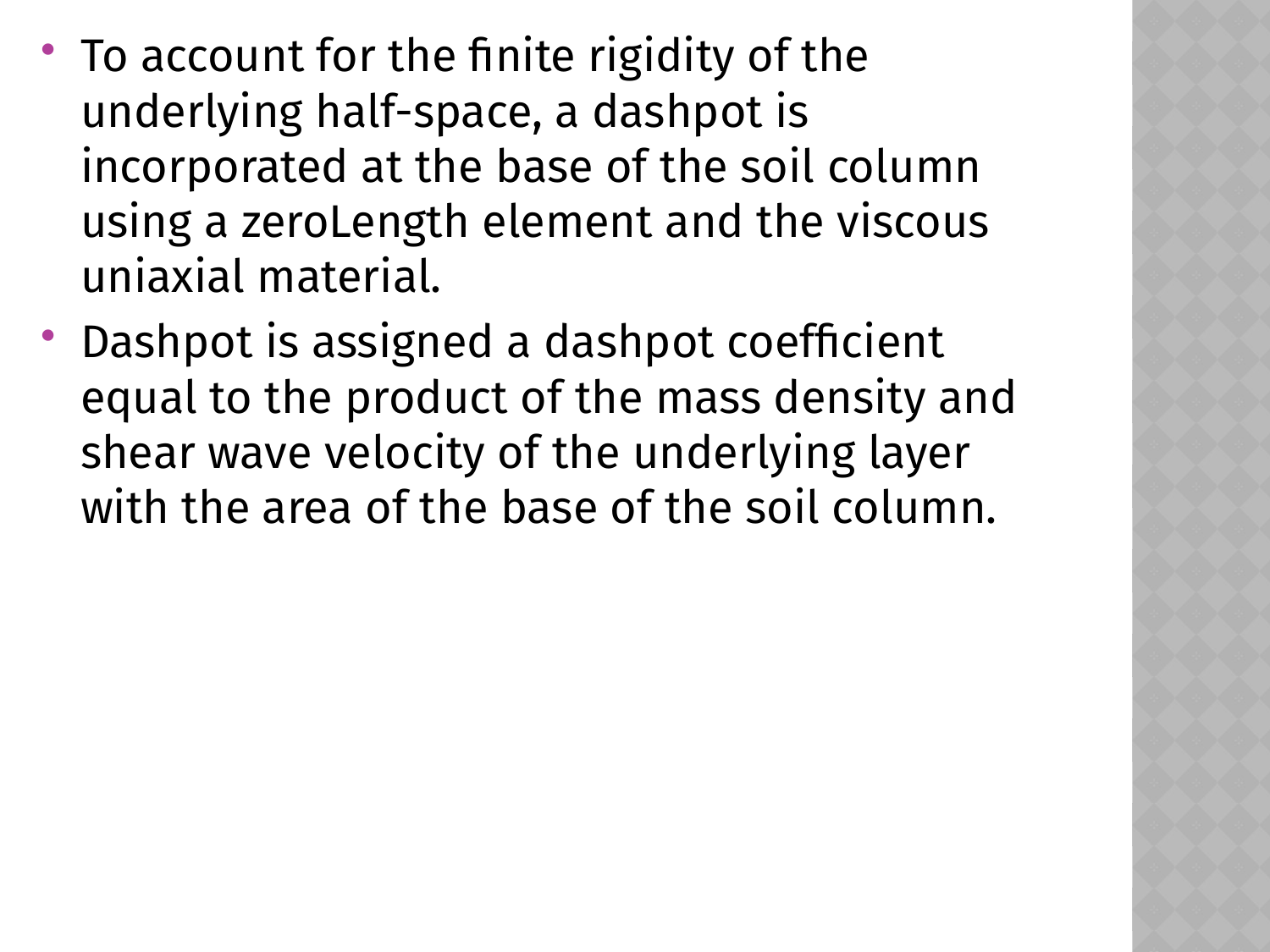

To account for the finite rigidity of the underlying half-space, a dashpot is incorporated at the base of the soil column using a zeroLength element and the viscous uniaxial material.
Dashpot is assigned a dashpot coefficient equal to the product of the mass density and shear wave velocity of the underlying layer with the area of the base of the soil column.